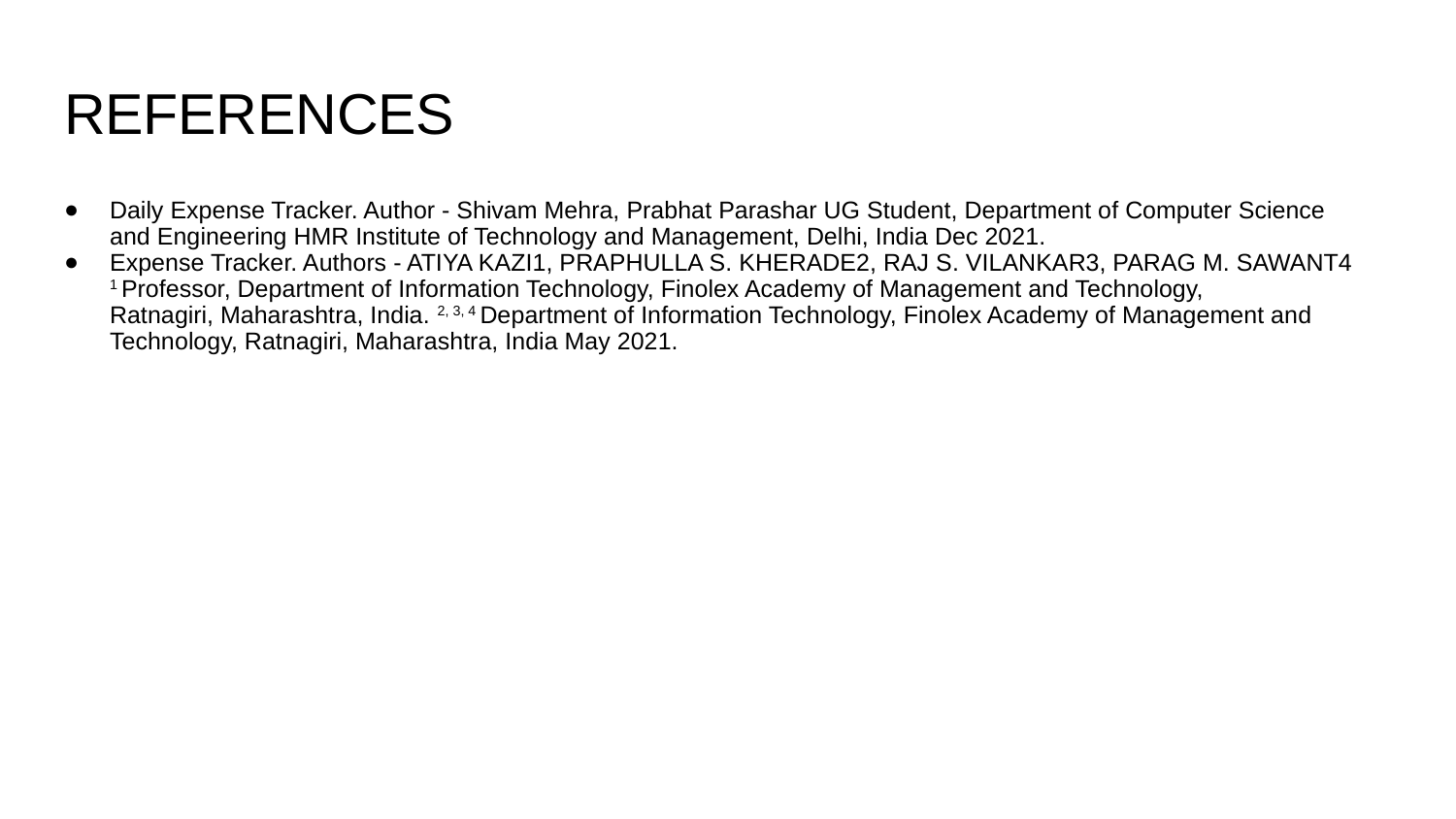

# REFERENCES
Daily Expense Tracker. Author - Shivam Mehra, Prabhat Parashar UG Student, Department of Computer Science
and Engineering HMR Institute of Technology and Management, Delhi, India Dec 2021.
Expense Tracker. Authors - ATIYA KAZI1, PRAPHULLA S. KHERADE2, RAJ S. VILANKAR3, PARAG M. SAWANT4
1 Professor, Department of Information Technology, Finolex Academy of Management and Technology,
Ratnagiri, Maharashtra, India. 2, 3, 4 Department of Information Technology, Finolex Academy of Management and Technology, Ratnagiri, Maharashtra, India May 2021.